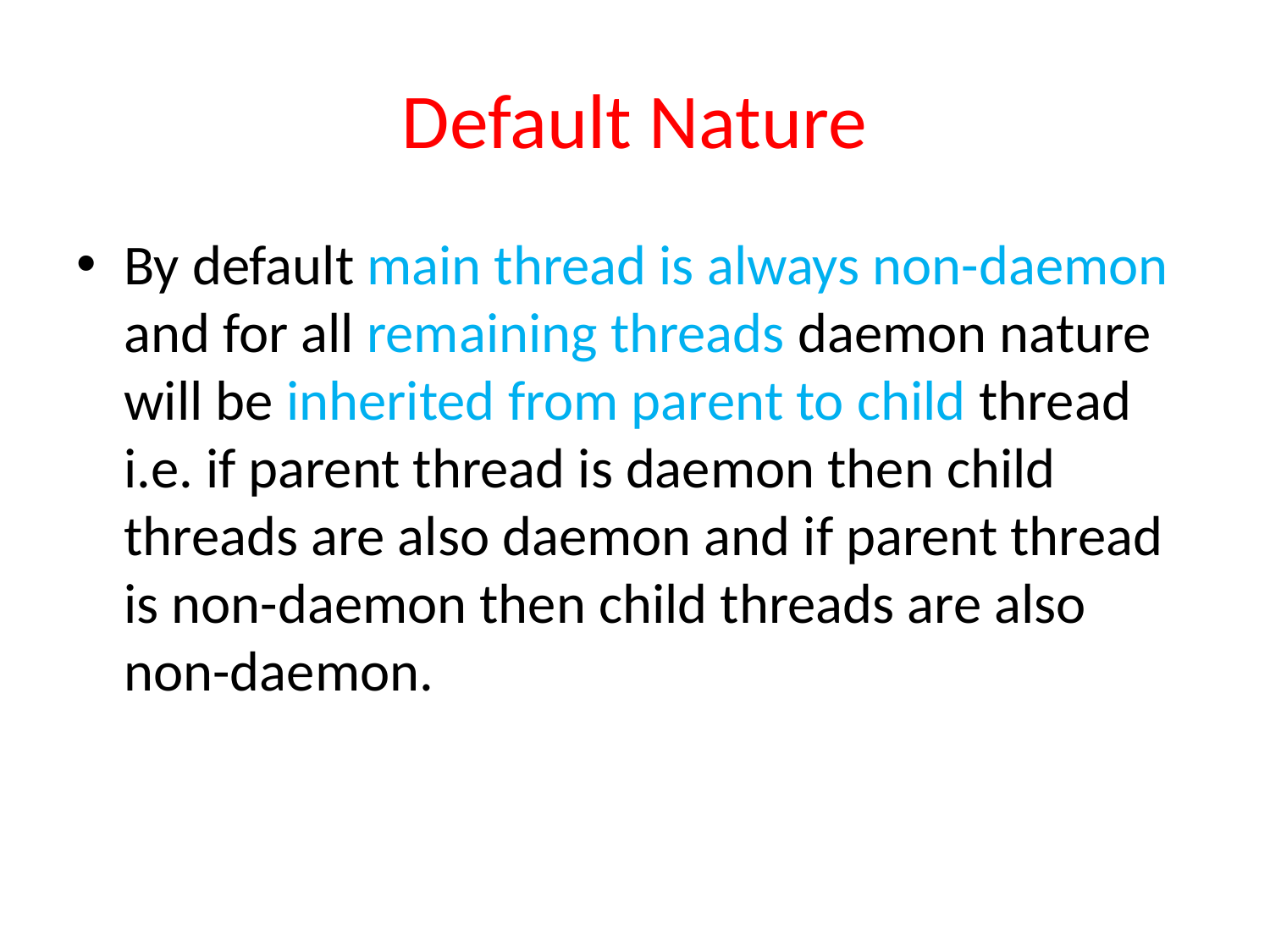

# Default Nature
By default main thread is always non-daemon and for all remaining threads daemon nature will be inherited from parent to child thread i.e. if parent thread is daemon then child threads are also daemon and if parent thread is non-daemon then child threads are also non-daemon.